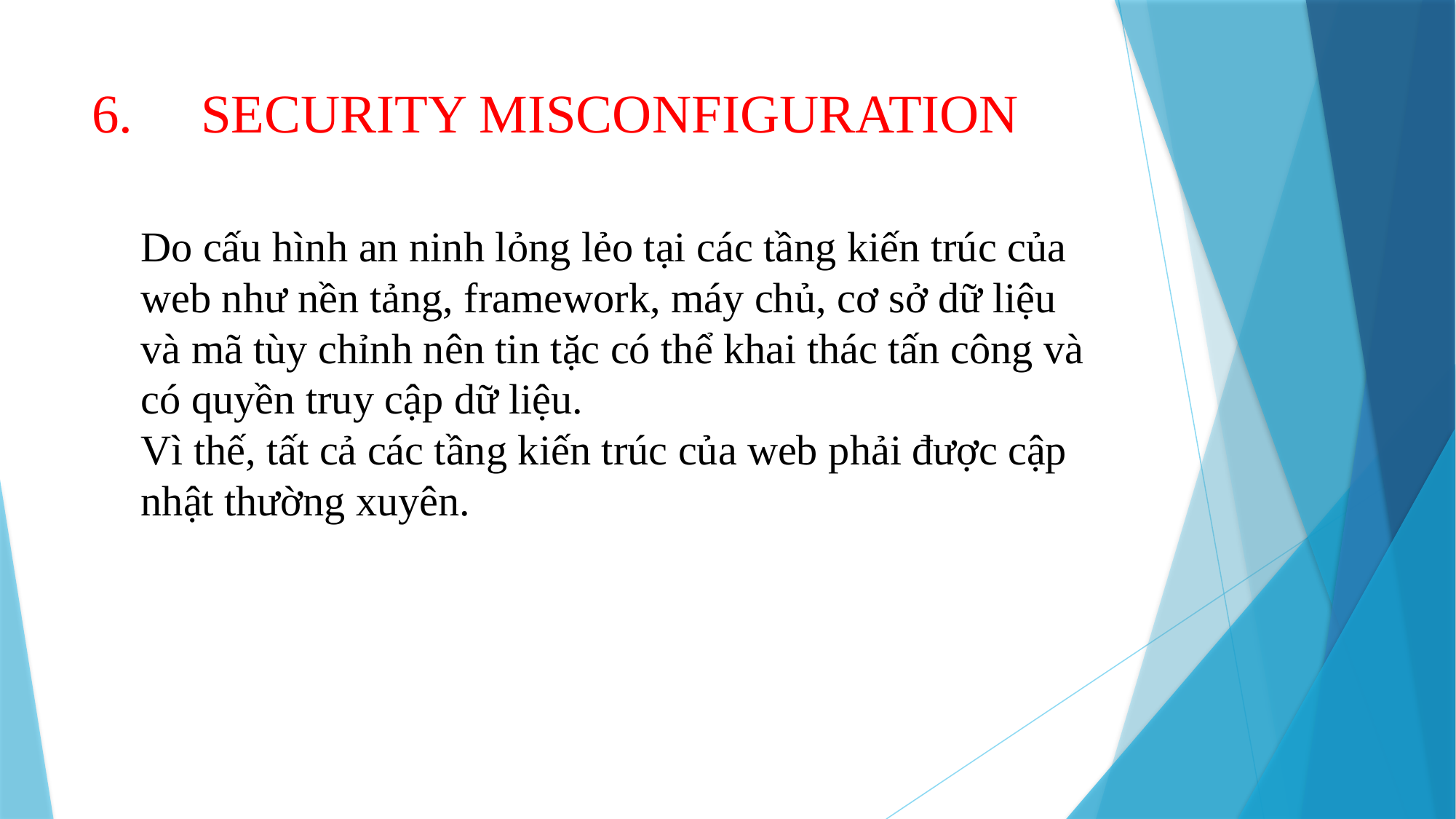

# 6.	SECURITY MISCONFIGURATION
Do cấu hình an ninh lỏng lẻo tại các tầng kiến trúc của web như nền tảng, framework, máy chủ, cơ sở dữ liệu và mã tùy chỉnh nên tin tặc có thể khai thác tấn công và có quyền truy cập dữ liệu.
Vì thế, tất cả các tầng kiến trúc của web phải được cập nhật thường xuyên.